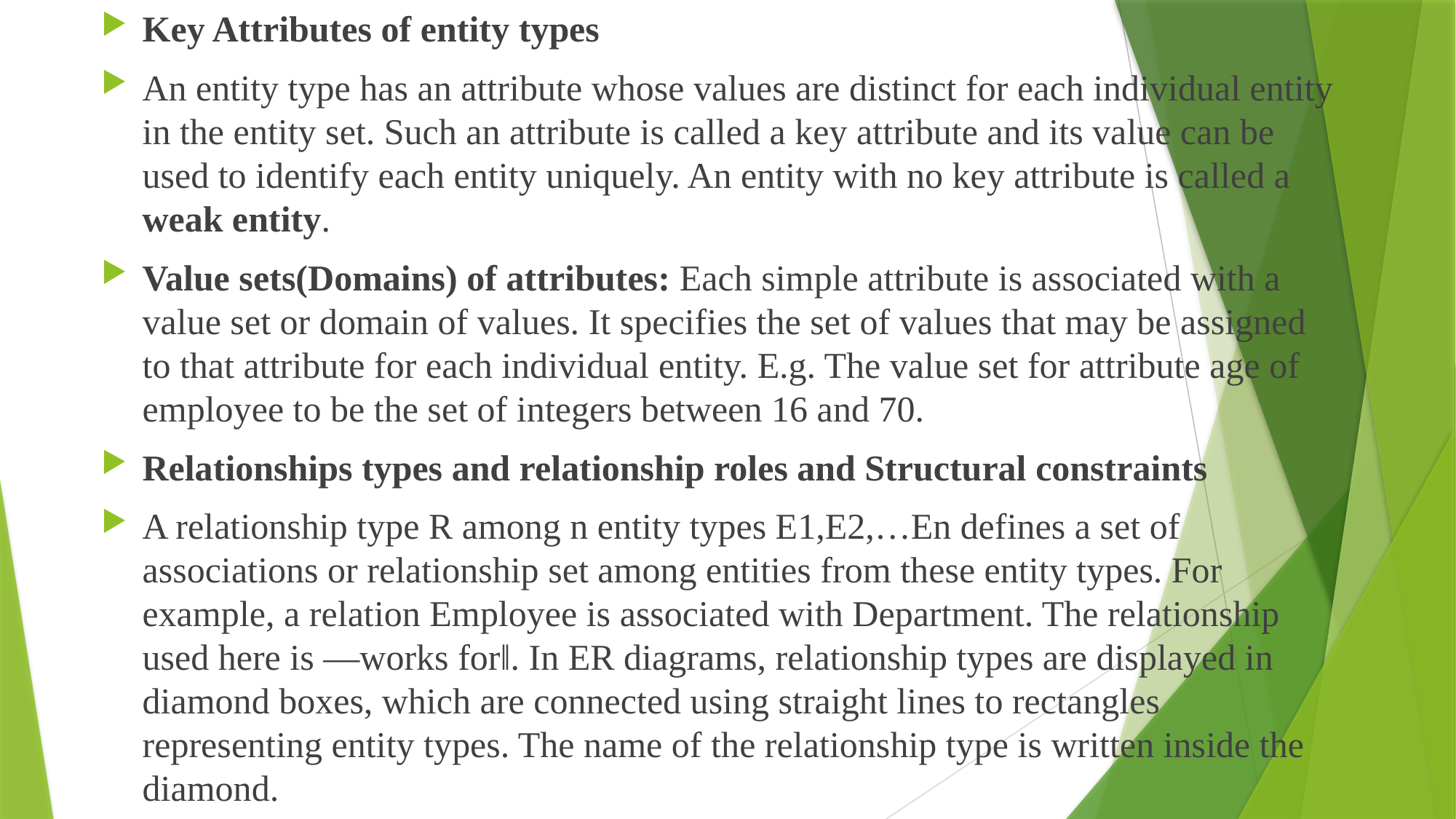

Key Attributes of entity types
An entity type has an attribute whose values are distinct for each individual entity in the entity set. Such an attribute is called a key attribute and its value can be used to identify each entity uniquely. An entity with no key attribute is called a weak entity.
Value sets(Domains) of attributes: Each simple attribute is associated with a value set or domain of values. It specifies the set of values that may be assigned to that attribute for each individual entity. E.g. The value set for attribute age of employee to be the set of integers between 16 and 70.
Relationships types and relationship roles and Structural constraints
A relationship type R among n entity types E1,E2,…En defines a set of associations or relationship set among entities from these entity types. For example, a relation Employee is associated with Department. The relationship used here is ―works for‖. In ER diagrams, relationship types are displayed in diamond boxes, which are connected using straight lines to rectangles representing entity types. The name of the relationship type is written inside the diamond.